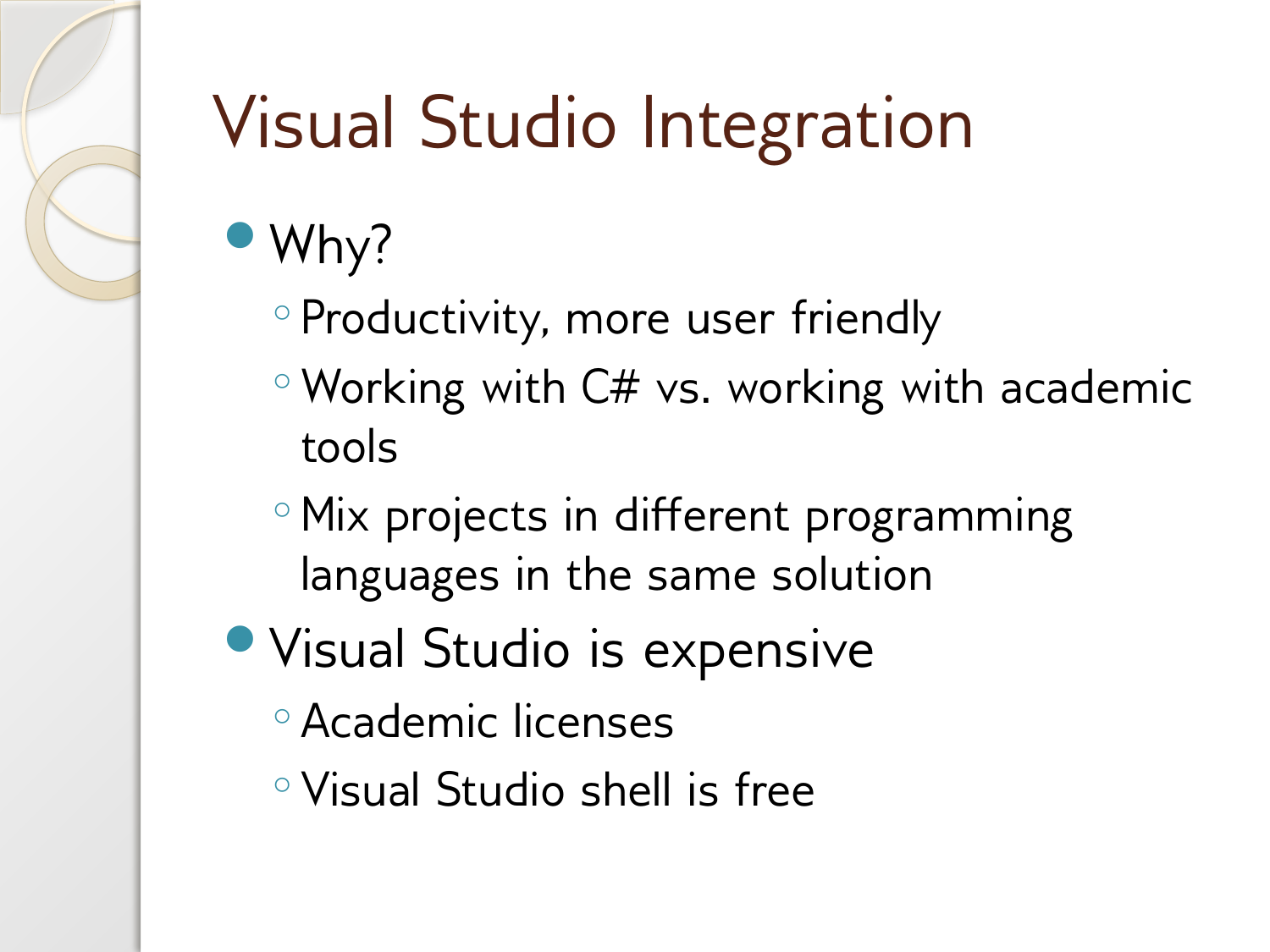

# Visual Studio Integration
Why?
Productivity, more user friendly
Working with C# vs. working with academic tools
Mix projects in different programming languages in the same solution
Visual Studio is expensive
Academic licenses
Visual Studio shell is free